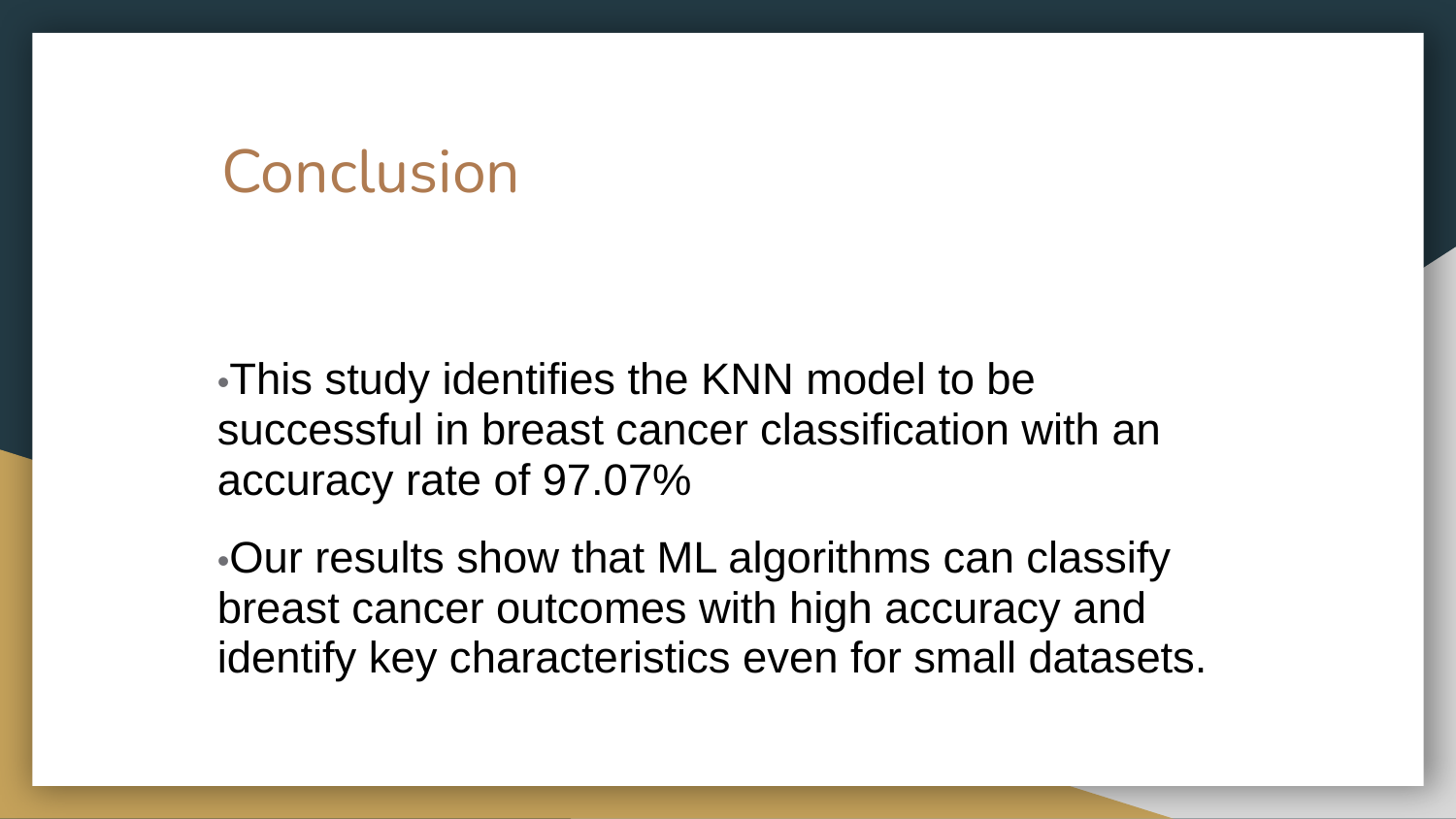

# Conclusion
•This study identifies the KNN model to be successful in breast cancer classification with an accuracy rate of 97.07%
•Our results show that ML algorithms can classify breast cancer outcomes with high accuracy and  identify key characteristics even for small datasets.